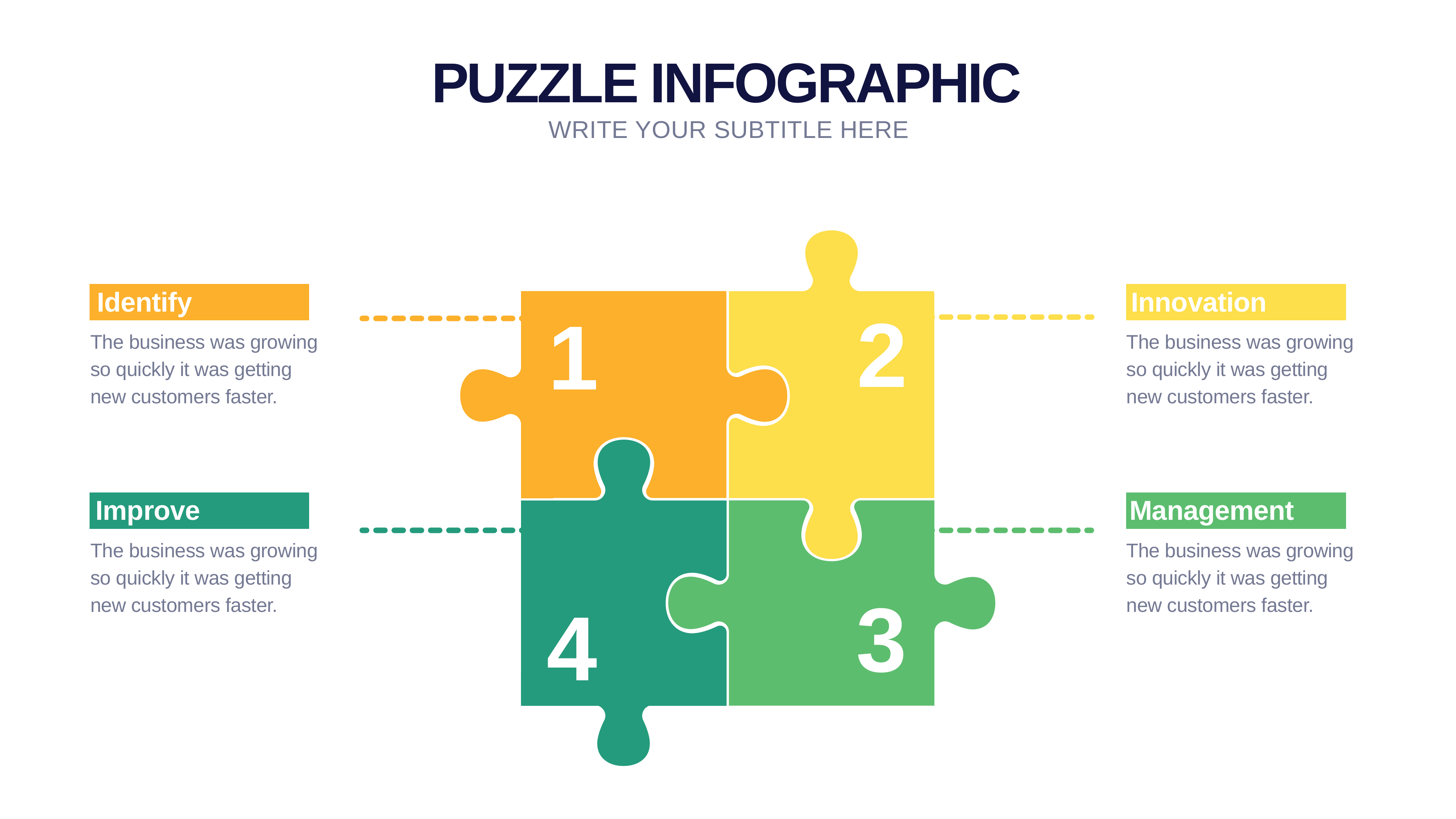

PUZZLE INFOGRAPHIC
WRITE YOUR SUBTITLE HERE

Identify
Innovation

2
1

The business was growing so quickly it was getting new customers faster.
The business was growing so quickly it was getting new customers faster.

Improve
Management

The business was growing so quickly it was getting new customers faster.
The business was growing so quickly it was getting new customers faster.
3
4